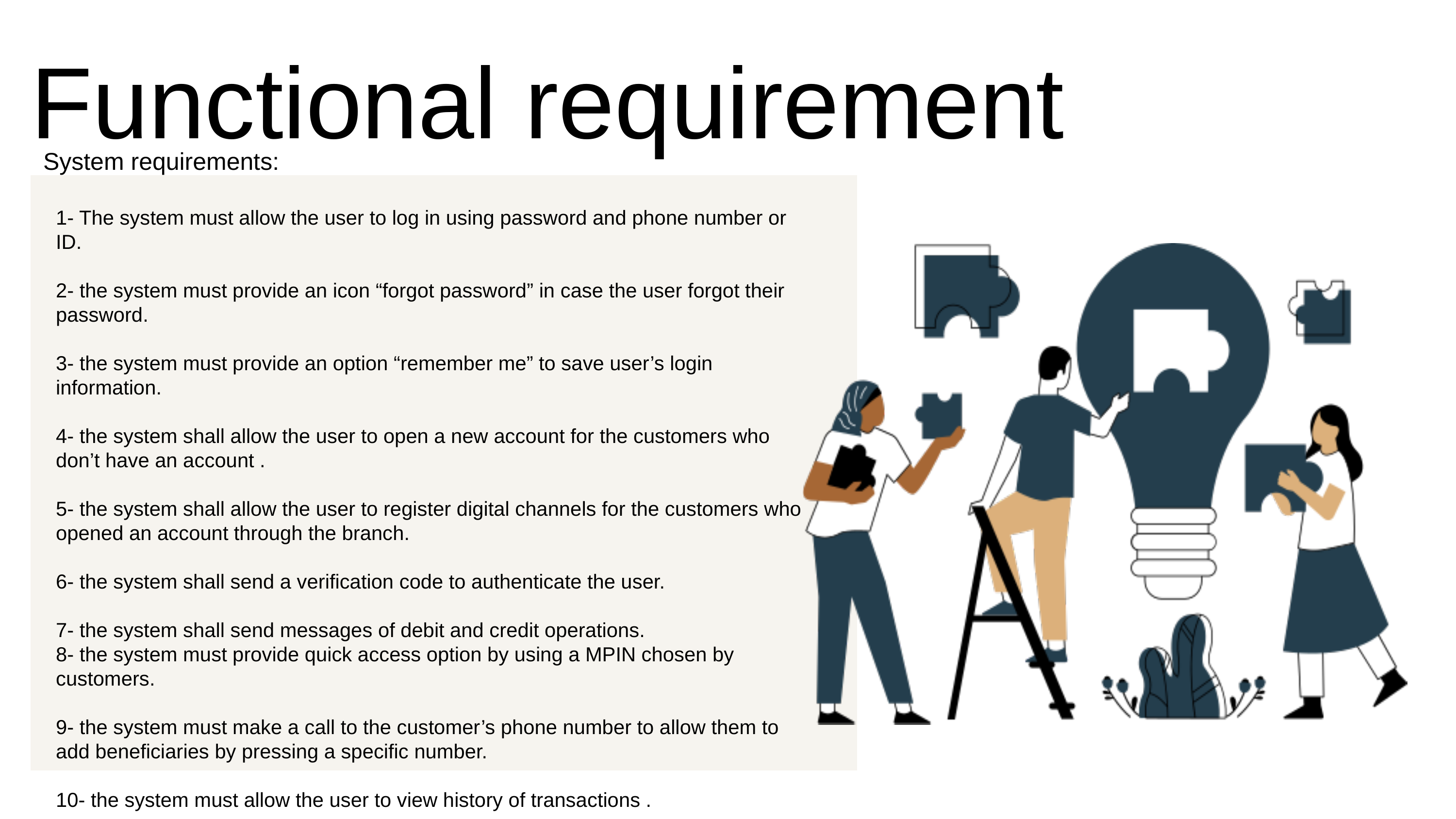

Functional requirement
System requirements:

1- The system must allow the user to log in using password and phone number or ID.

2- the system must provide an icon “forgot password” in case the user forgot their password.

3- the system must provide an option “remember me” to save user’s login information.

4- the system shall allow the user to open a new account for the customers who don’t have an account .

5- the system shall allow the user to register digital channels for the customers who opened an account through the branch.

6- the system shall send a verification code to authenticate the user.

7- the system shall send messages of debit and credit operations.
8- the system must provide quick access option by using a MPIN chosen by customers.

9- the system must make a call to the customer’s phone number to allow them to add beneficiaries by pressing a specific number.

10- the system must allow the user to view history of transactions .